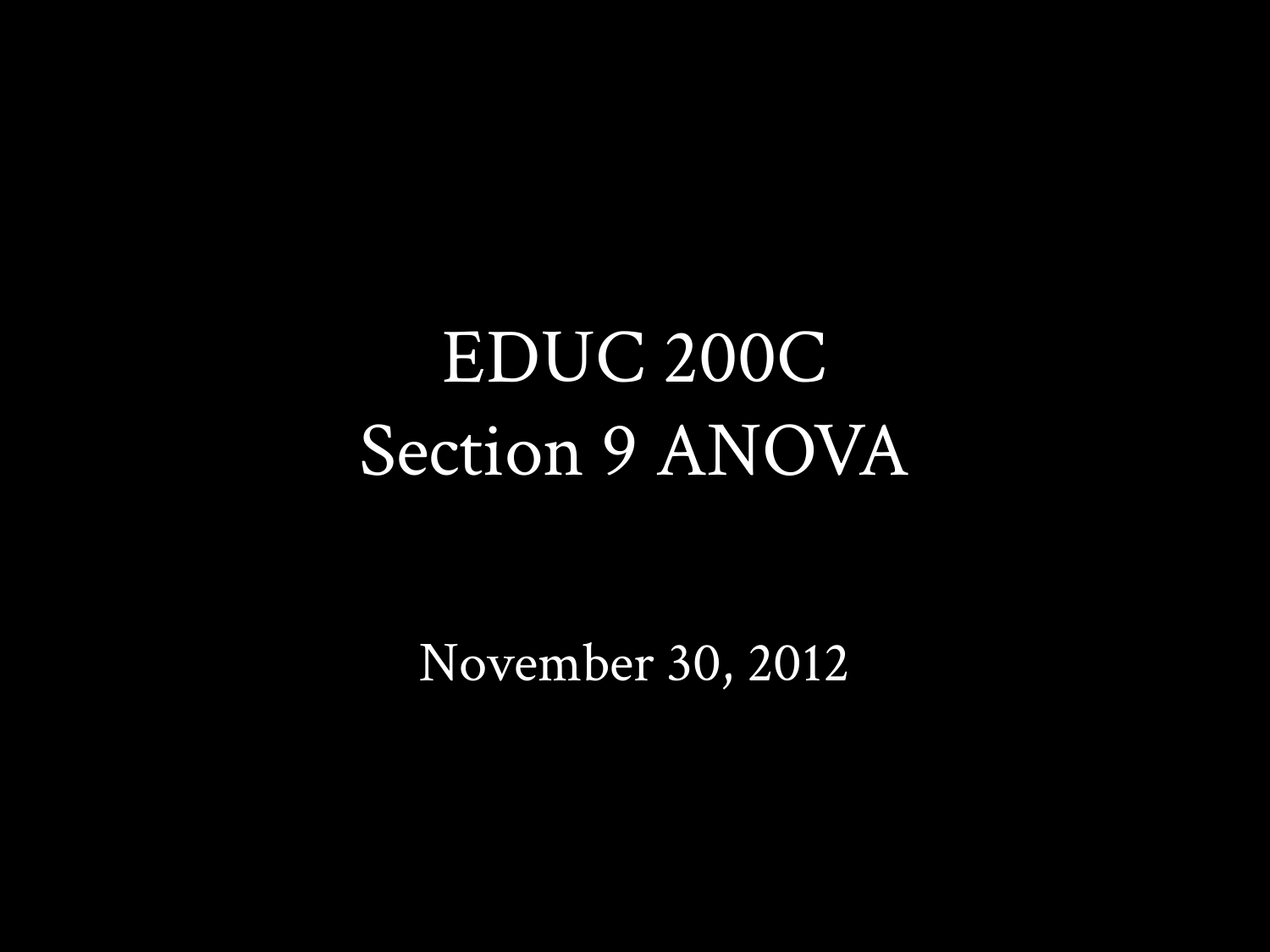

# EDUC 200C Section 9 ANOVA

November 30, 2012